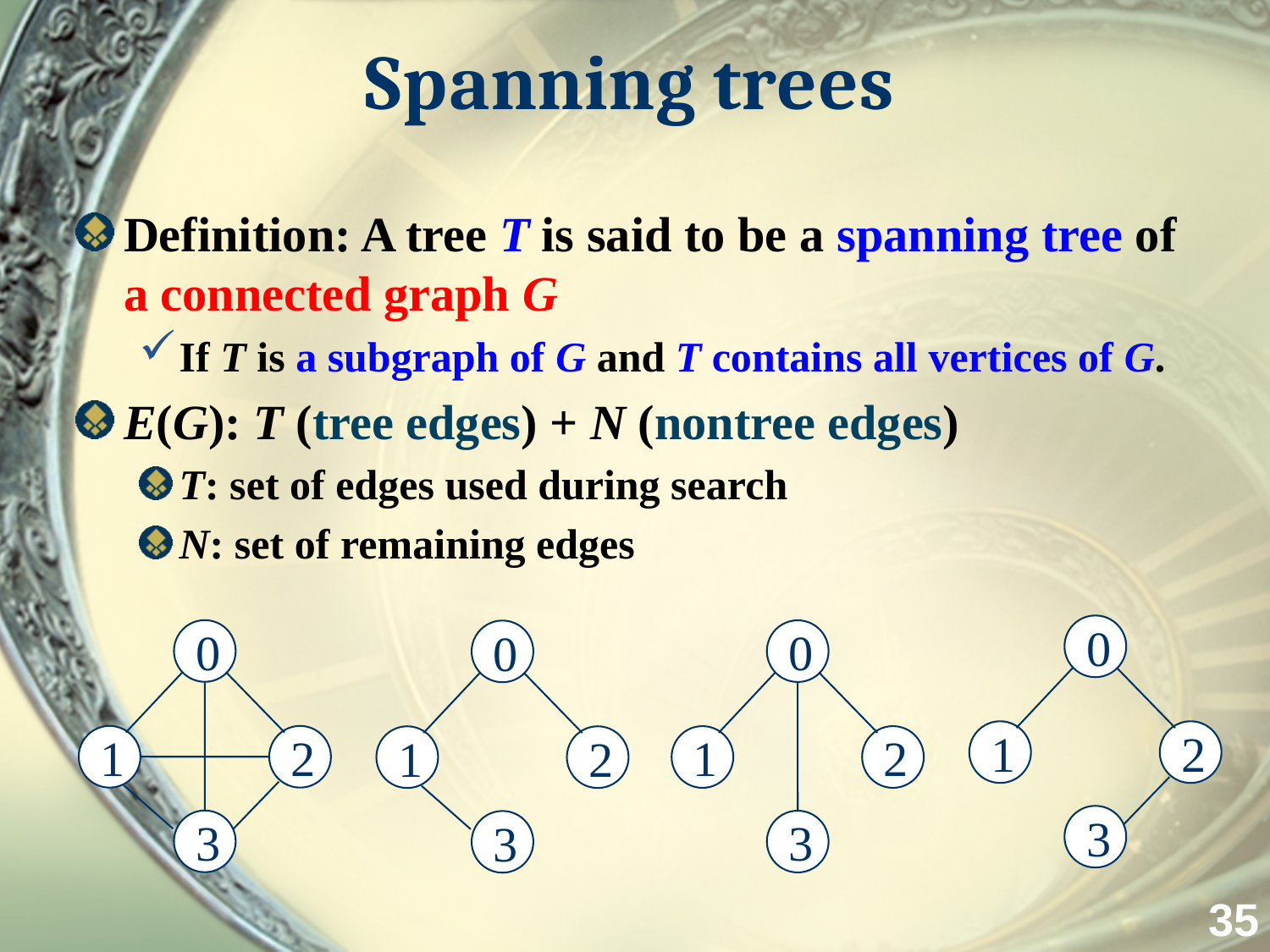

# Spanning trees
Definition: A tree T is said to be a spanning tree of a connected graph G
If T is a subgraph of G and T contains all vertices of G.
E(G): T (tree edges) + N (nontree edges)
T: set of edges used during search
N: set of remaining edges
0
0
0
0

1
2
1
2
1
2
1
2

3
3
3
3
35